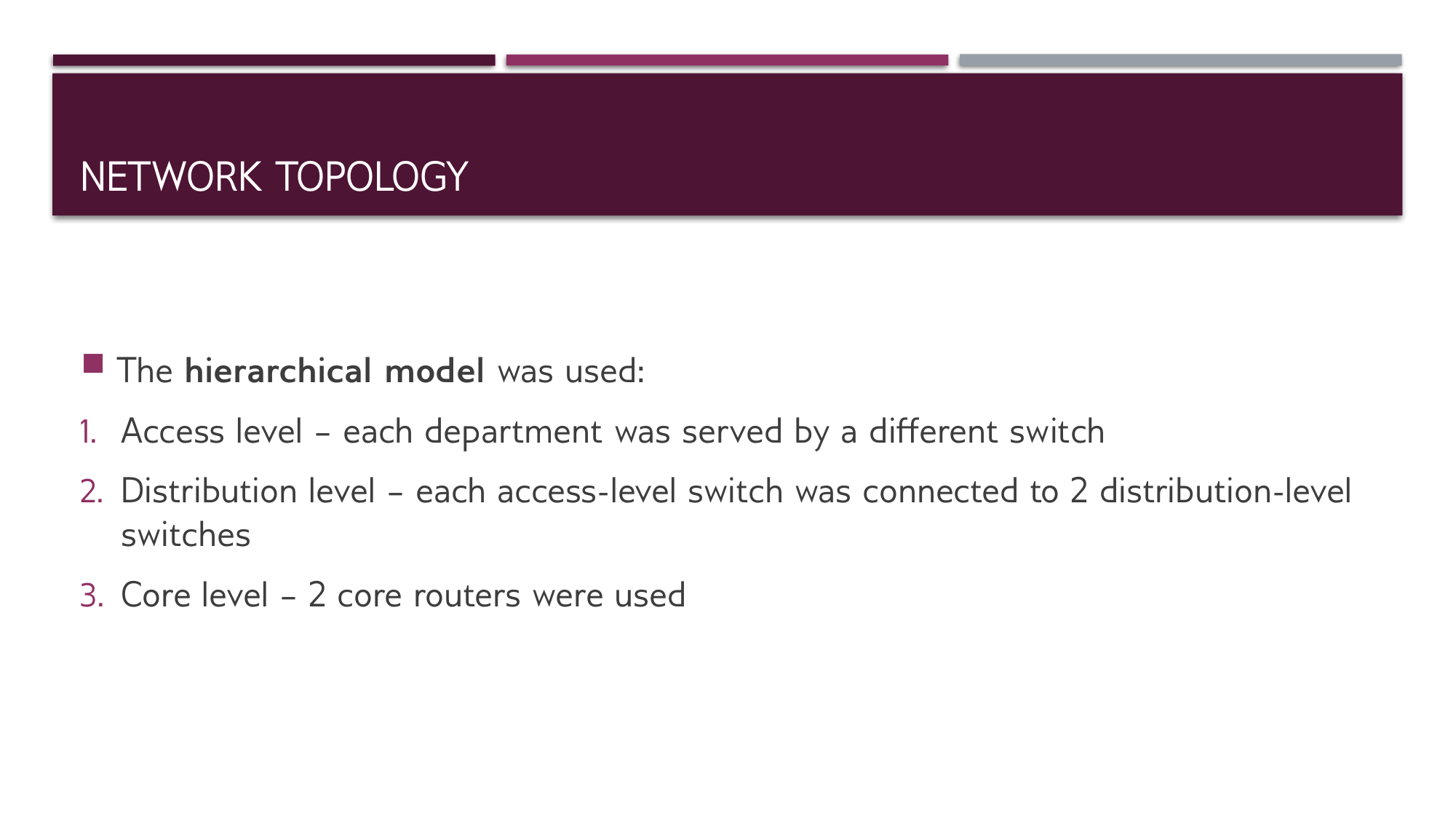

# Network topology
The hierarchical model was used:
Access level – each department was served by a different switch
Distribution level – each access-level switch was connected to 2 distribution-level switches
Core level – 2 core routers were used